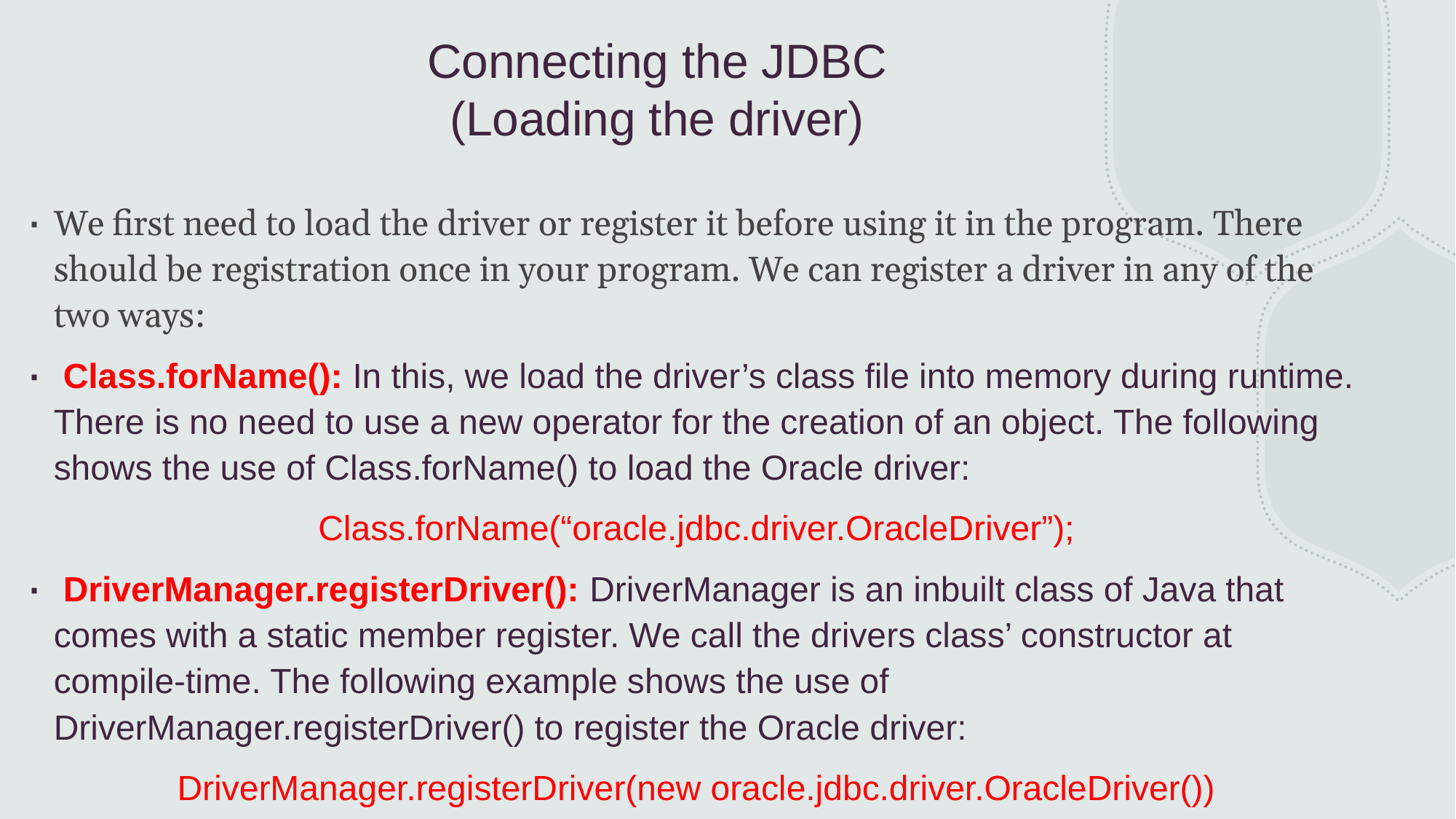

# Connecting the JDBC (Loading the driver)
We first need to load the driver or register it before using it in the program. There should be registration once in your program. We can register a driver in any of the two ways:
 Class.forName(): In this, we load the driver’s class file into memory during runtime. There is no need to use a new operator for the creation of an object. The following shows the use of Class.forName() to load the Oracle driver:
Class.forName(“oracle.jdbc.driver.OracleDriver”);
 DriverManager.registerDriver(): DriverManager is an inbuilt class of Java that comes with a static member register. We call the drivers class’ constructor at compile-time. The following example shows the use of DriverManager.registerDriver() to register the Oracle driver:
DriverManager.registerDriver(new oracle.jdbc.driver.OracleDriver())